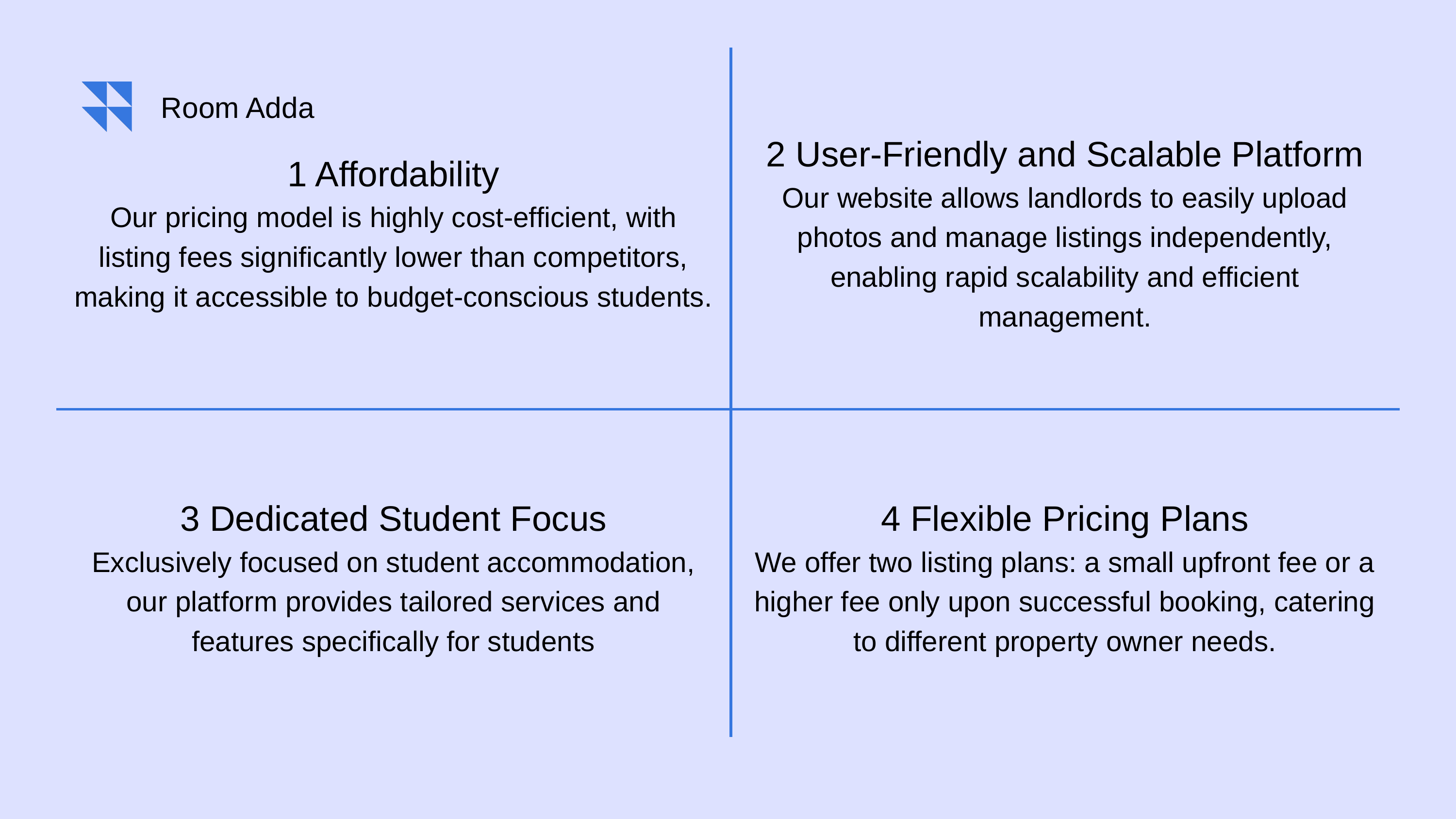

| 1 Affordability Our pricing model is highly cost-efficient, with listing fees significantly lower than competitors, making it accessible to budget-conscious students. | 2 User-Friendly and Scalable Platform Our website allows landlords to easily upload photos and manage listings independently, enabling rapid scalability and efficient management. |
| --- | --- |
| 3 Dedicated Student Focus Exclusively focused on student accommodation, our platform provides tailored services and features specifically for students | 4 Flexible Pricing Plans We offer two listing plans: a small upfront fee or a higher fee only upon successful booking, catering to different property owner needs. |

Room Adda